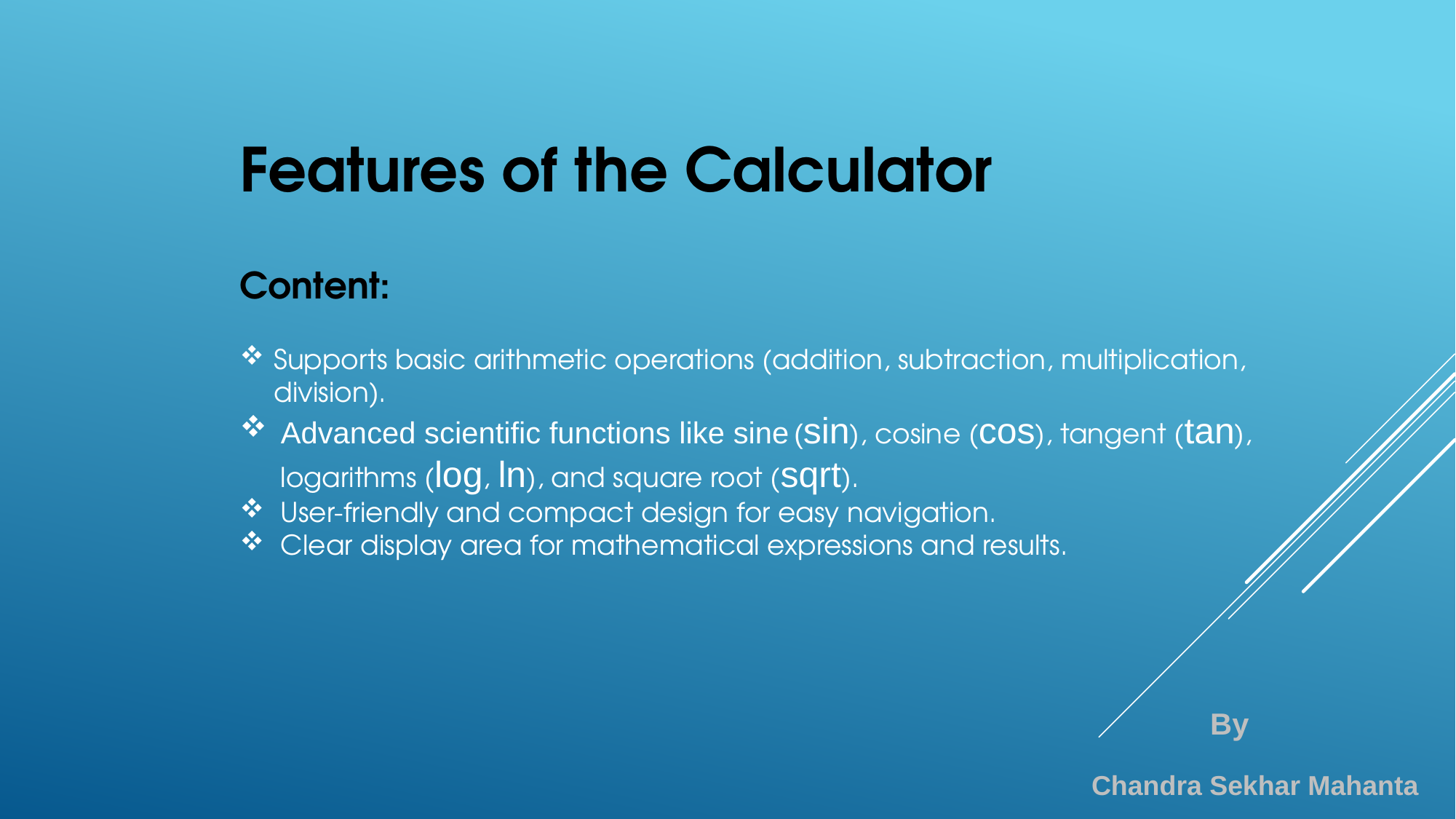

Features of the Calculator

Content:

Supports basic arithmetic operations (addition, subtraction, multiplication, division).
Advanced scientific functions like sine (sin), cosine (cos), tangent (tan), logarithms (log, ln), and square root (sqrt).
User-friendly and compact design for easy navigation.
Clear display area for mathematical expressions and results.

                                 By

Chandra Sekhar Mahanta